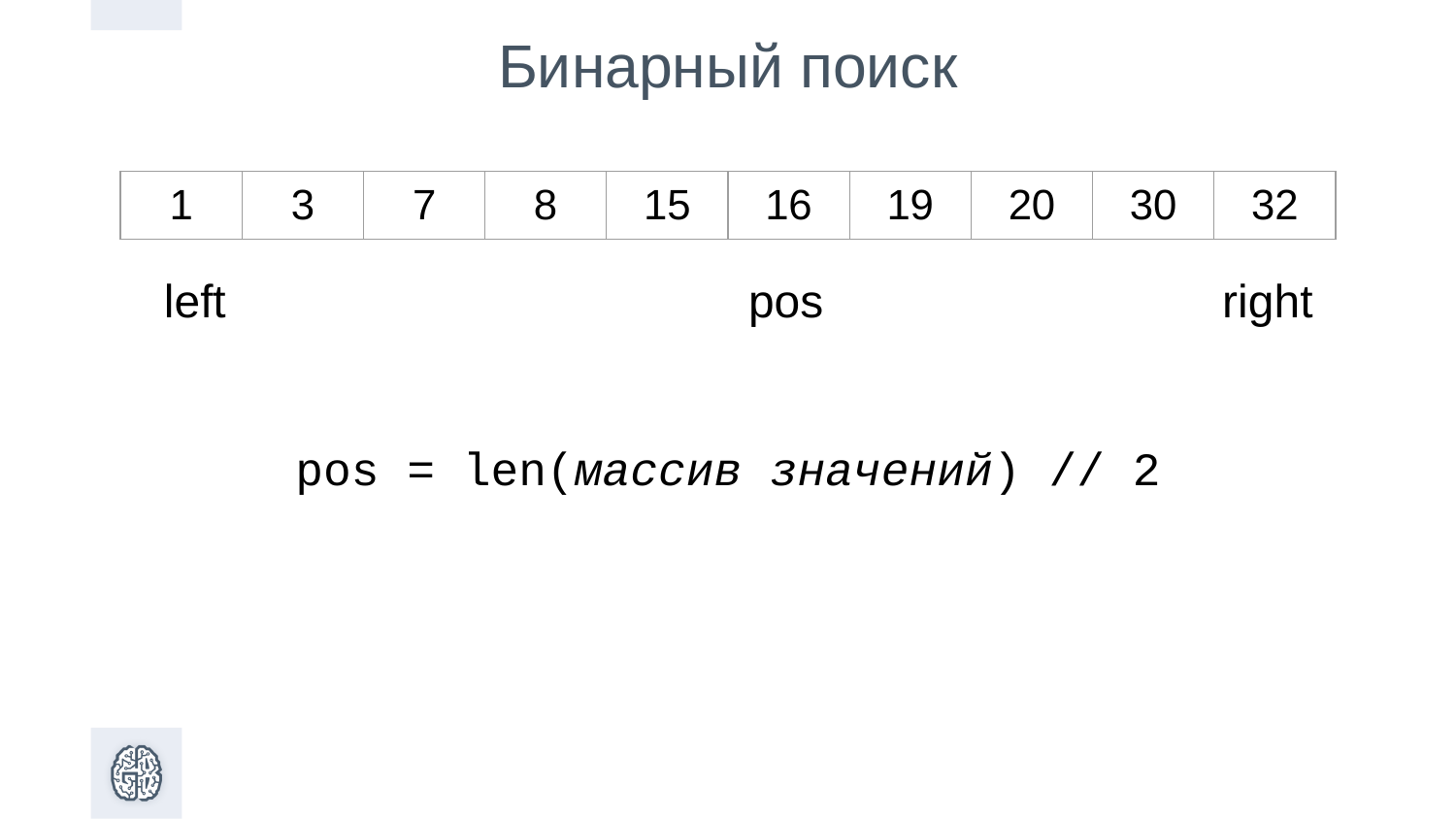

Бинарный поиск
| 1 | 3 | 7 | 8 | 15 | 16 | 19 | 20 | 30 | 32 |
| --- | --- | --- | --- | --- | --- | --- | --- | --- | --- |
left
pos
right

pos = len(массив значений) // 2